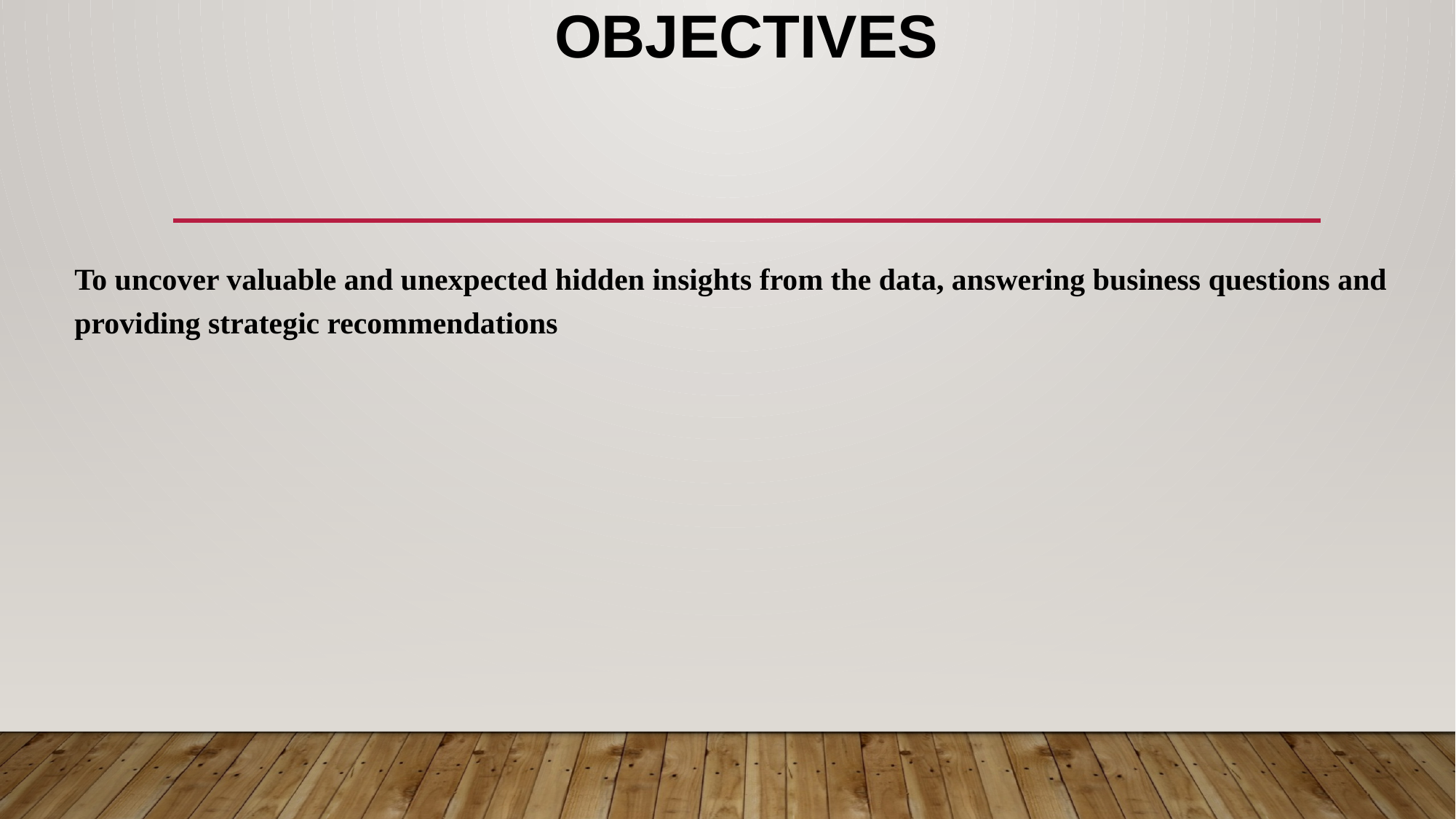

# OBJECTIVES
To uncover valuable and unexpected hidden insights from the data, answering business questions and providing strategic recommendations